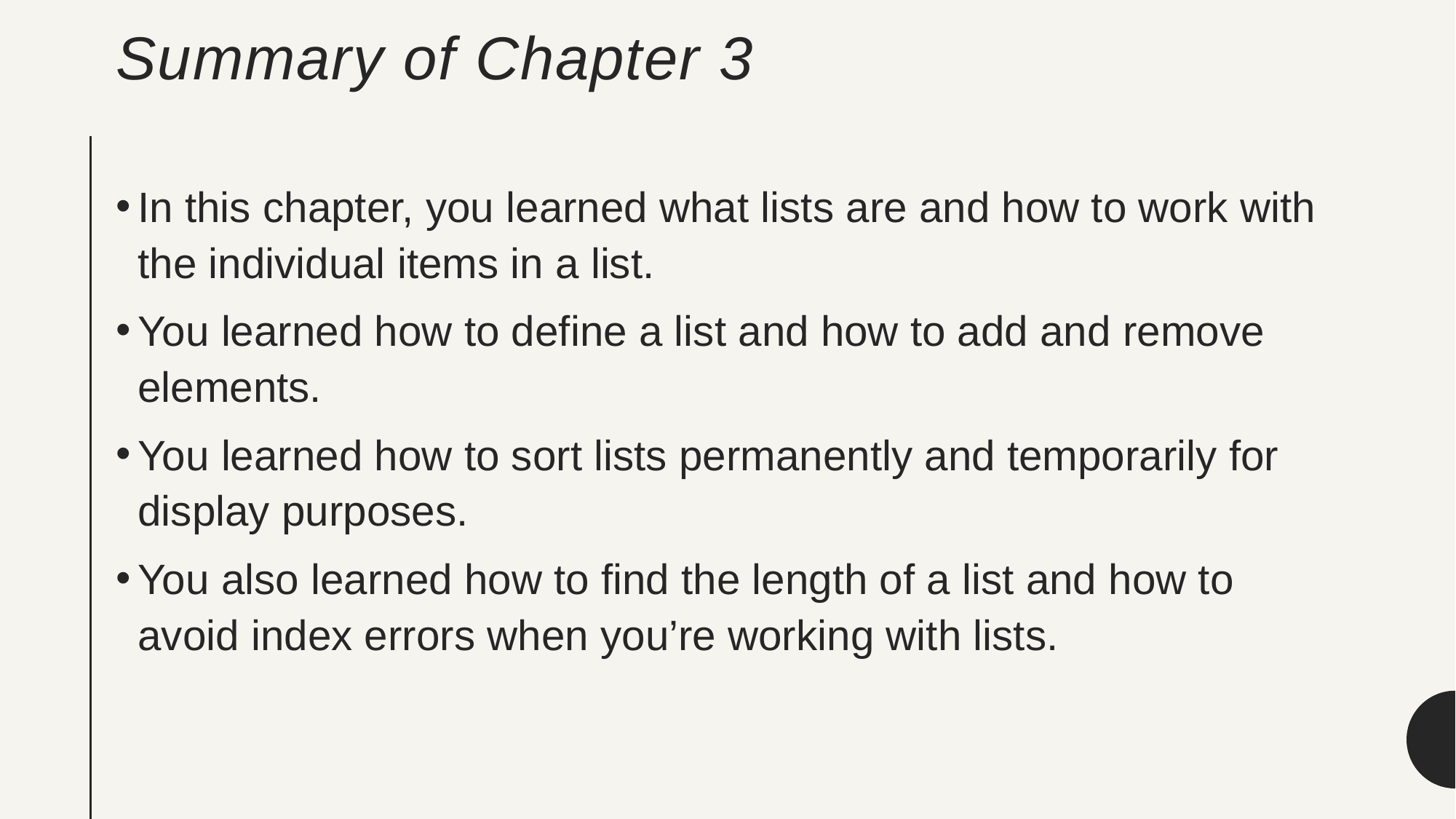

# Summary of Chapter 3
In this chapter, you learned what lists are and how to work with the individual items in a list.
You learned how to define a list and how to add and remove elements.
You learned how to sort lists permanently and temporarily for display purposes.
You also learned how to find the length of a list and how to avoid index errors when you’re working with lists.